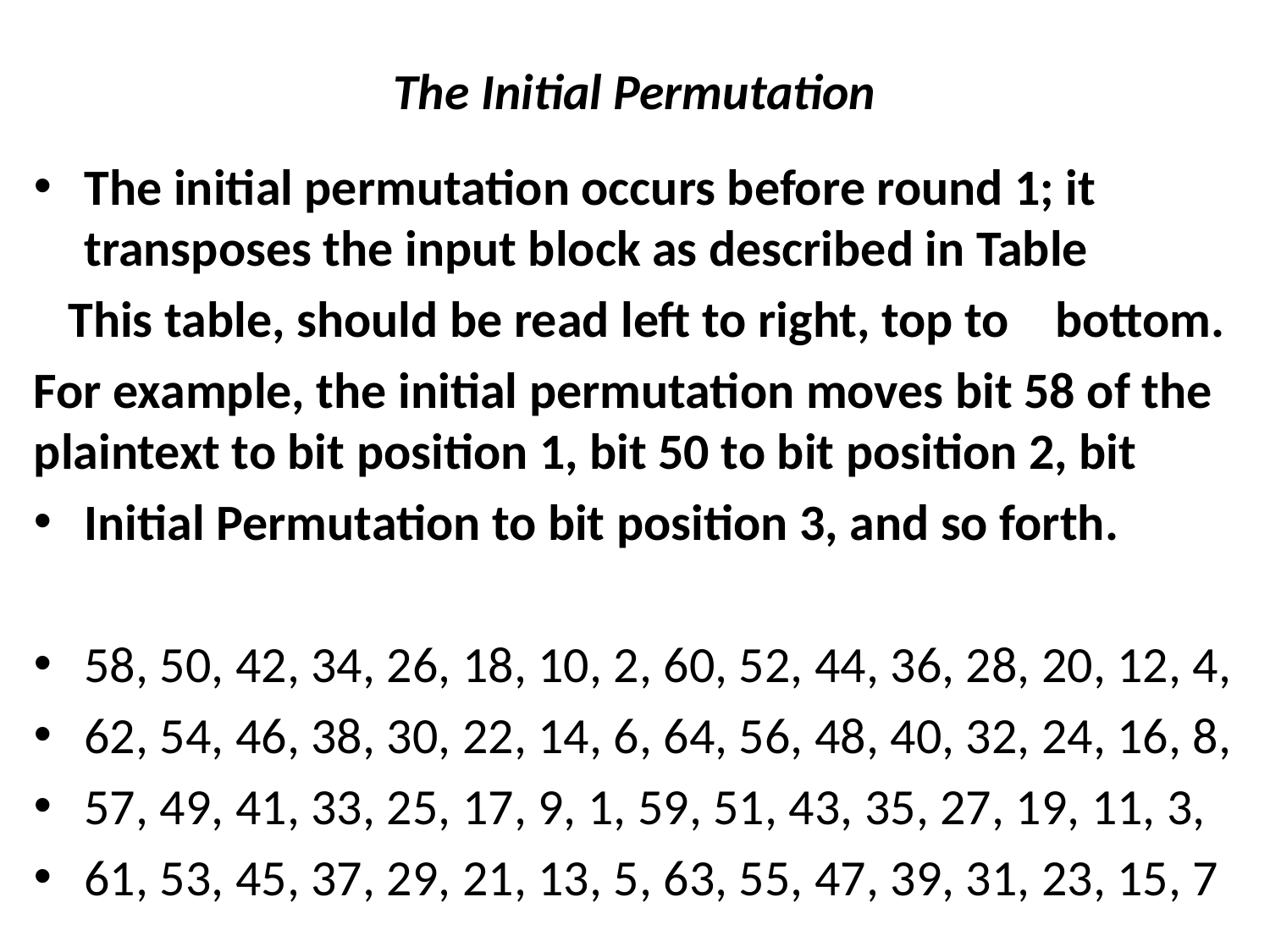

# The Initial Permutation
The initial permutation occurs before round 1; it transposes the input block as described in Table
   This table, should be read left to right, top to    bottom.
For example, the initial permutation moves bit 58 of the plaintext to bit position 1, bit 50 to bit position 2, bit
Initial Permutation to bit position 3, and so forth.

58, 50, 42, 34, 26, 18, 10, 2, 60, 52, 44, 36, 28, 20, 12, 4,
62, 54, 46, 38, 30, 22, 14, 6, 64, 56, 48, 40, 32, 24, 16, 8,
57, 49, 41, 33, 25, 17, 9, 1, 59, 51, 43, 35, 27, 19, 11, 3,
61, 53, 45, 37, 29, 21, 13, 5, 63, 55, 47, 39, 31, 23, 15, 7